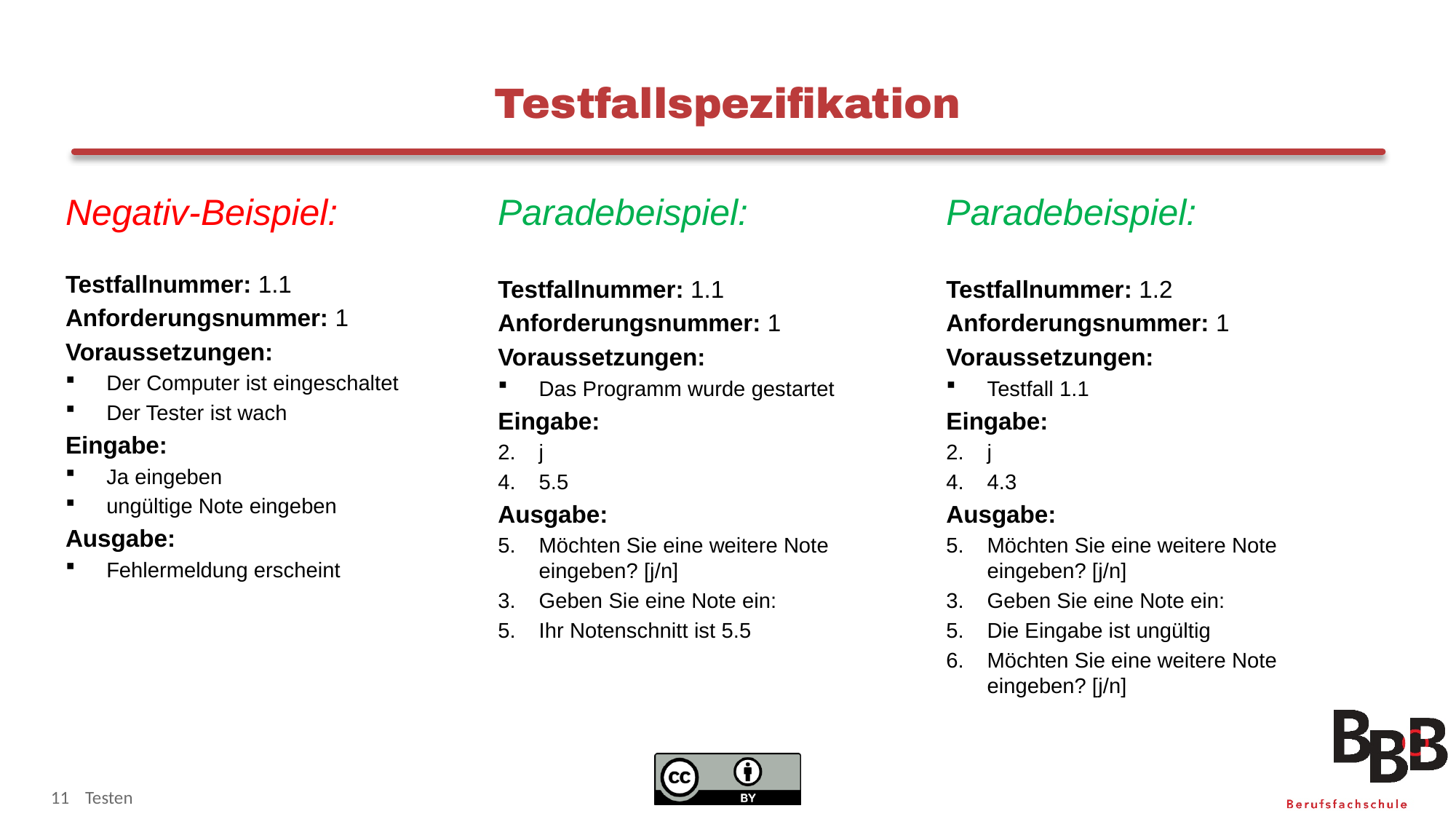

# Testfallspezifikation
Negativ-Beispiel:

Paradebeispiel:

Paradebeispiel:

Testfallnummer: 1.1
Anforderungsnummer: 1
Voraussetzungen:
Der Computer ist eingeschaltet
Der Tester ist wach
Eingabe:
Ja eingeben
ungültige Note eingeben
Ausgabe:
Fehlermeldung erscheint
Testfallnummer: 1.1
Anforderungsnummer: 1
Voraussetzungen:
Das Programm wurde gestartet
Eingabe:
j
5.5
Ausgabe:
Möchten Sie eine weitere Note eingeben? [j/n]
Geben Sie eine Note ein:
Ihr Notenschnitt ist 5.5

Testfallnummer: 1.2
Anforderungsnummer: 1
Voraussetzungen:
Testfall 1.1
Eingabe:
j
4.3
Ausgabe:
Möchten Sie eine weitere Note eingeben? [j/n]
Geben Sie eine Note ein:
Die Eingabe ist ungültig
Möchten Sie eine weitere Note eingeben? [j/n]

11
Testen